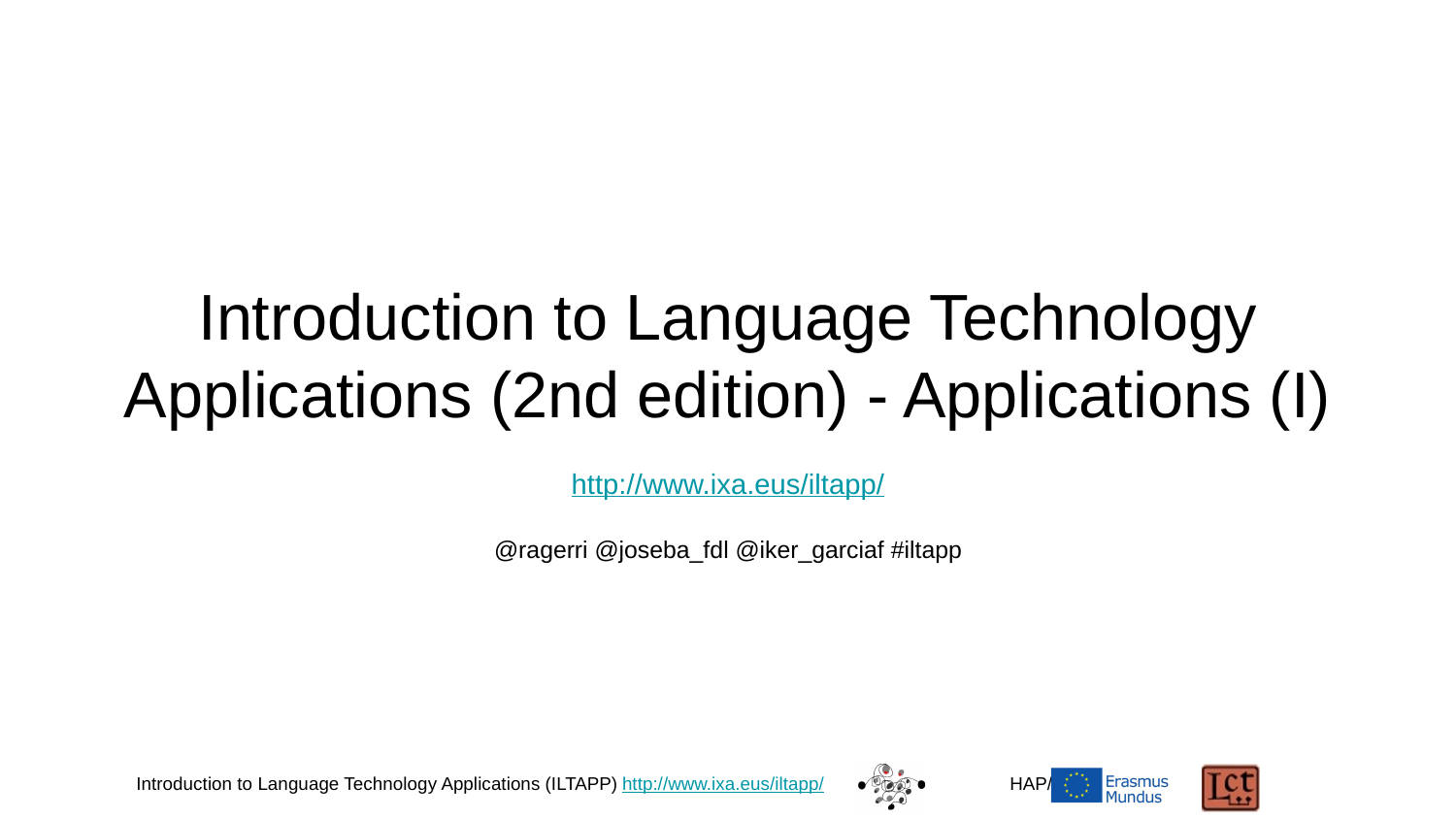

# Introduction to Language Technology Applications (2nd edition) - Applications (I)
http://www.ixa.eus/iltapp/

@ragerri @joseba_fdl @iker_garciaf #iltapp